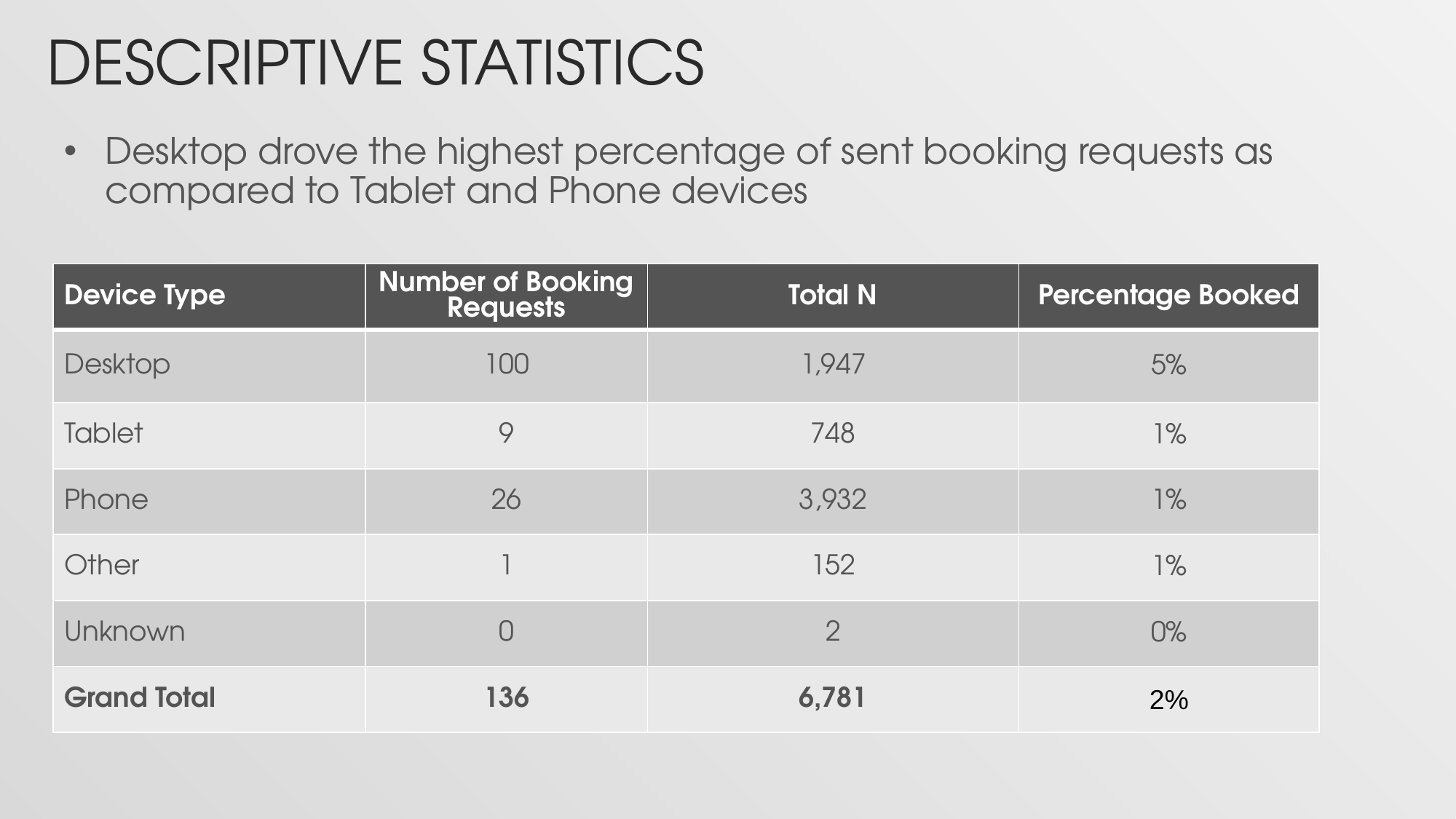

# Descriptive statistics
Desktop drove the highest percentage of sent booking requests as compared to Tablet and Phone devices
| Device Type | Number of Booking Requests | Total N | Percentage Booked |
| --- | --- | --- | --- |
| Desktop | 100 | 1,947 | 5% |
| Tablet | 9 | 748 | 1% |
| Phone | 26 | 3,932 | 1% |
| Other | 1 | 152 | 1% |
| Unknown | 0 | 2 | 0% |
| Grand Total | 136 | 6,781 | 2% |